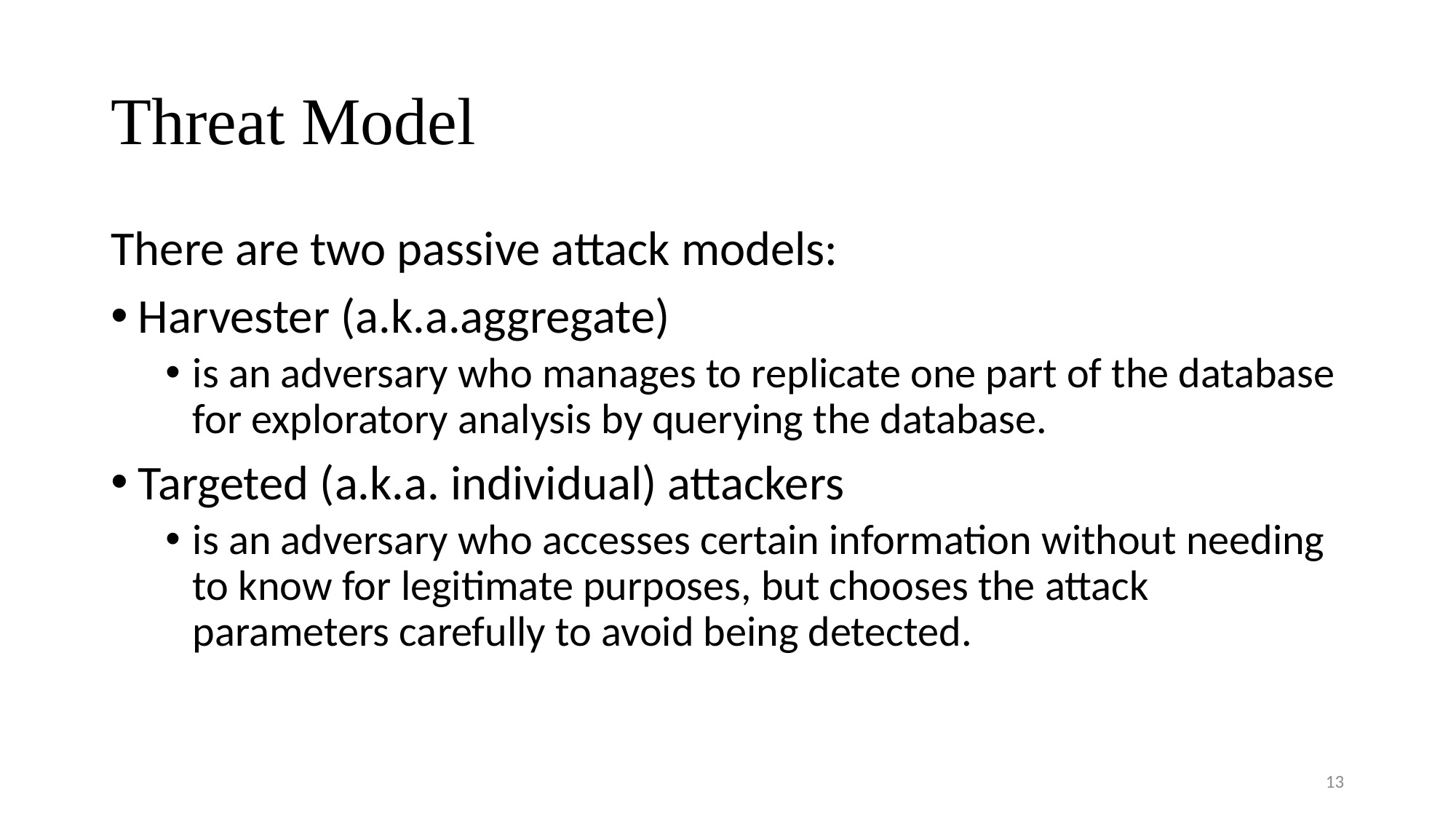

# Threat Model
There are two passive attack models:
Harvester (a.k.a.aggregate)
is an adversary who manages to replicate one part of the database for exploratory analysis by querying the database.
Targeted (a.k.a. individual) attackers
is an adversary who accesses certain information without needing  to know for legitimate purposes, but chooses the attack parameters carefully to avoid being detected.

13